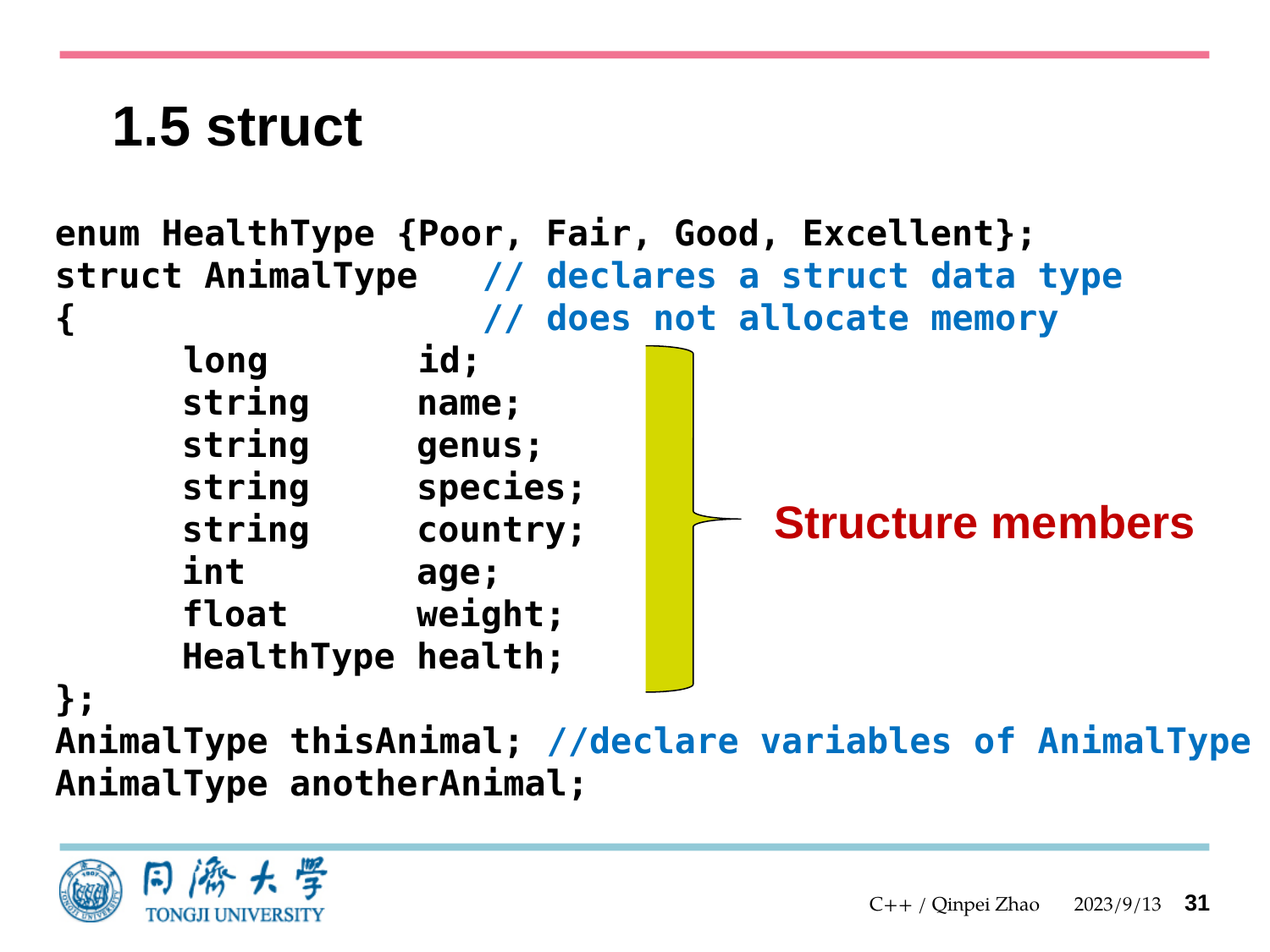

# 1.5 struct
enum HealthType {Poor, Fair, Good, Excellent};
struct AnimalType   // declares a struct data type
{                   // does not allocate memory
      long       id;
	string     name;
	string     genus;
	string     species;
	string     country;
	int        age;
	float      weight;
	HealthType health;
};
AnimalType thisAnimal; //declare variables of AnimalType
AnimalType anotherAnimal;

Structure members

C++ / Qinpei Zhao
2023/9/13
31